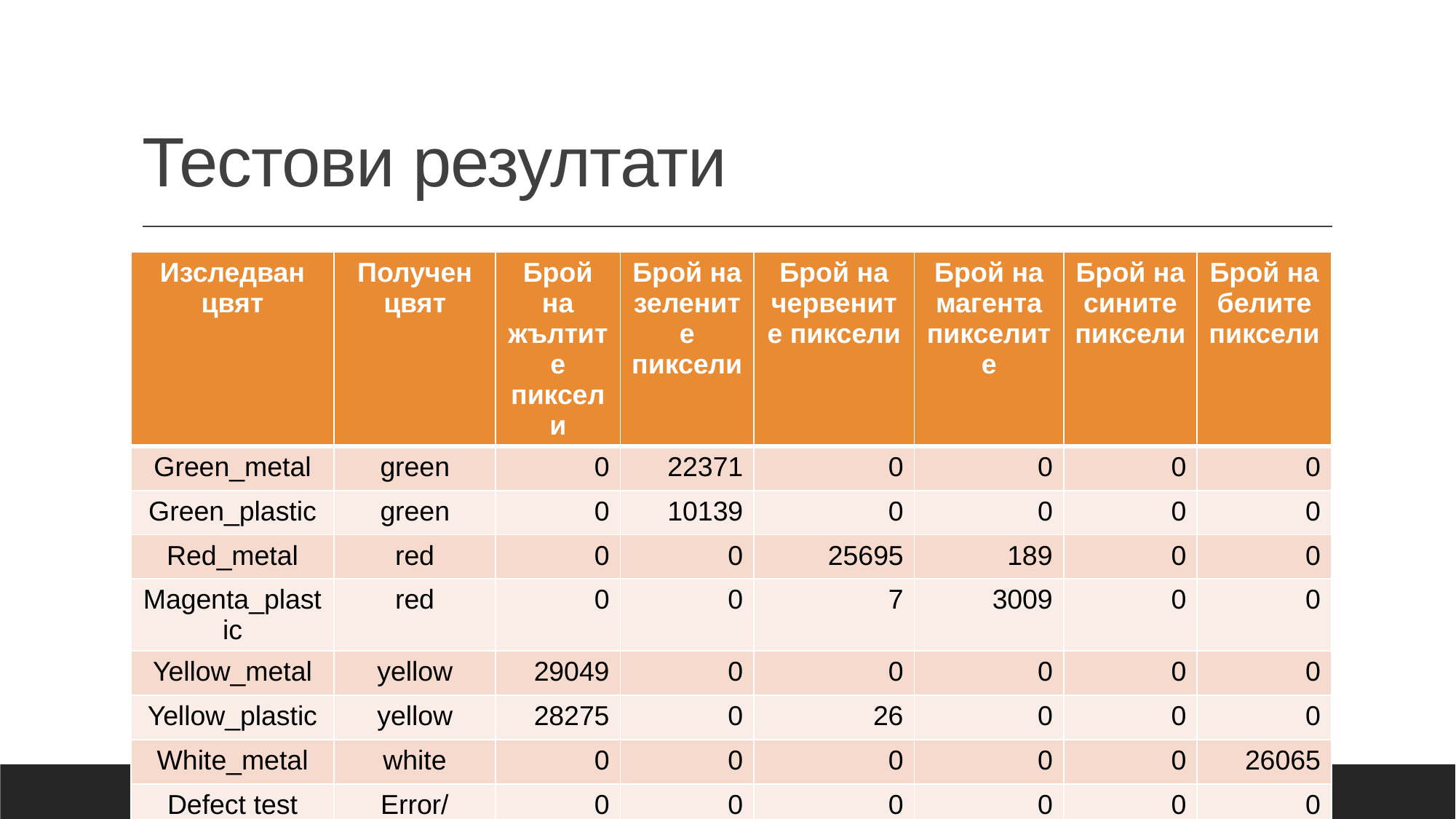

# Тестови резултати
| Изследван цвят | Получен цвят | Брой на жълтите пиксели | Брой на зелените пиксели | Брой на червените пиксели | Брой на магента пикселите | Брой на сините пиксели | Брой на белите пиксели |
| --- | --- | --- | --- | --- | --- | --- | --- |
| Green\_metal | green | 0 | 22371 | 0 | 0 | 0 | 0 |
| Green\_plastic | green | 0 | 10139 | 0 | 0 | 0 | 0 |
| Red\_metal | red | 0 | 0 | 25695 | 189 | 0 | 0 |
| Magenta\_plastic | red | 0 | 0 | 7 | 3009 | 0 | 0 |
| Yellow\_metal | yellow | 29049 | 0 | 0 | 0 | 0 | 0 |
| Yellow\_plastic | yellow | 28275 | 0 | 26 | 0 | 0 | 0 |
| White\_metal | white | 0 | 0 | 0 | 0 | 0 | 26065 |
| Defect test | Error/detect | 0 | 0 | 0 | 0 | 0 | 0 |